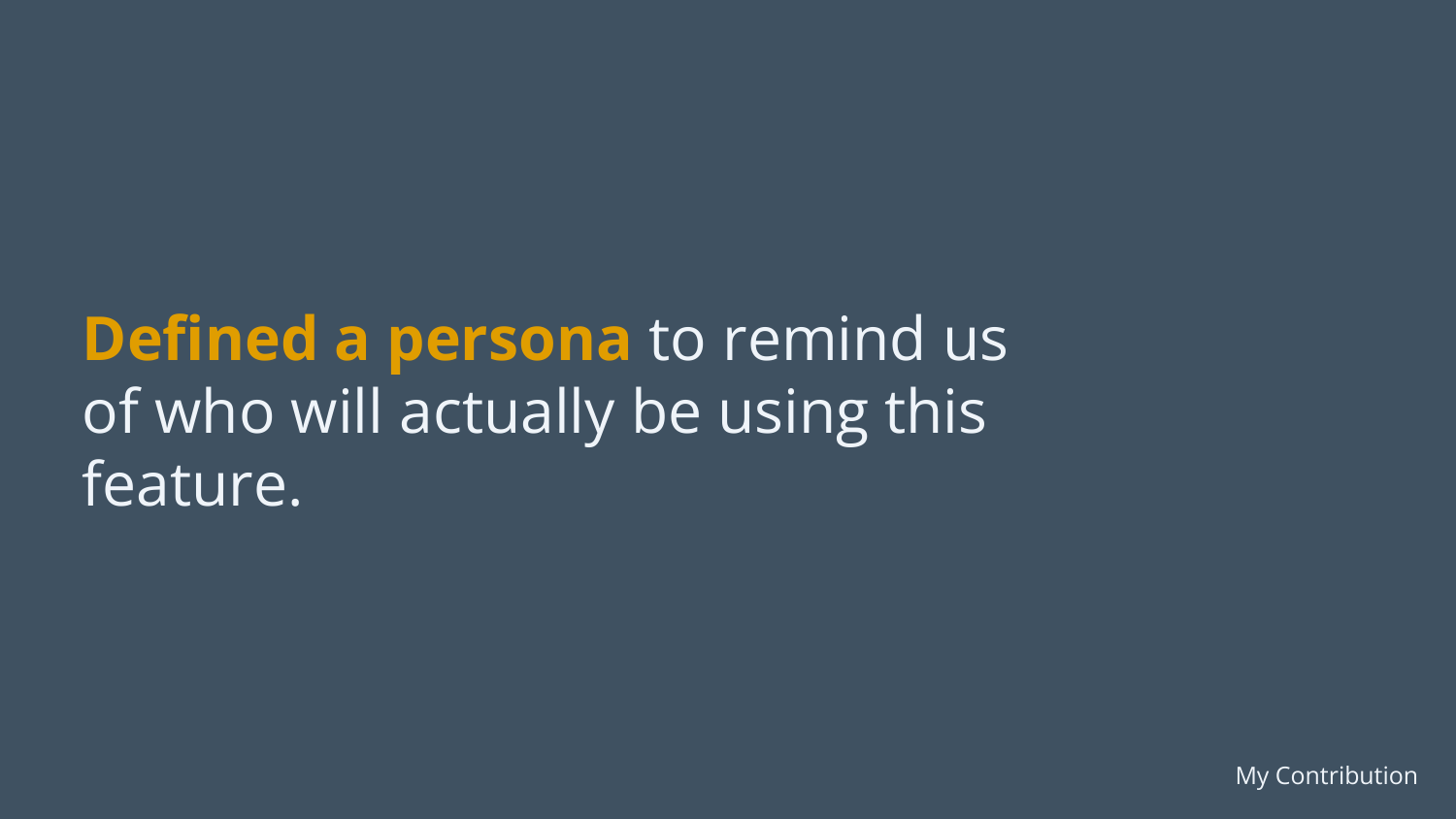

Defined a persona to remind us of who will actually be using this feature.
My Contribution